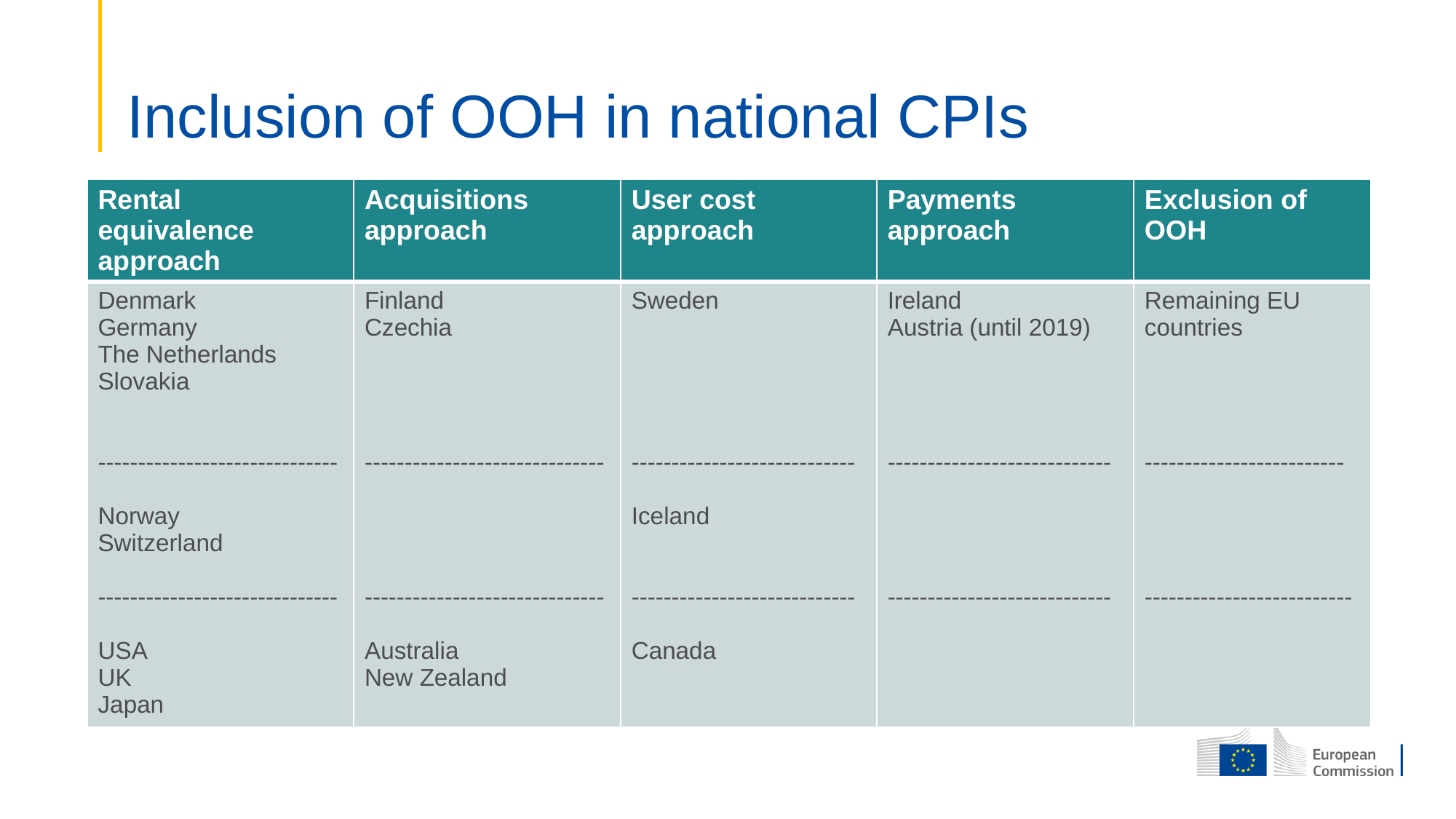

# Inclusion of OOH in national CPIs
| Rental equivalence approach | Acquisitions approach | User cost approach | Payments approach | Exclusion of OOH |
| --- | --- | --- | --- | --- |
| Denmark Germany The Netherlands Slovakia ------------------------------ Norway Switzerland ------------------------------ USA UK Japan | Finland Czechia ------------------------------ ------------------------------ Australia New Zealand | Sweden ---------------------------- Iceland ---------------------------- Canada | Ireland Austria (until 2019) ---------------------------- ---------------------------- | Remaining EU countries ------------------------- -------------------------- |